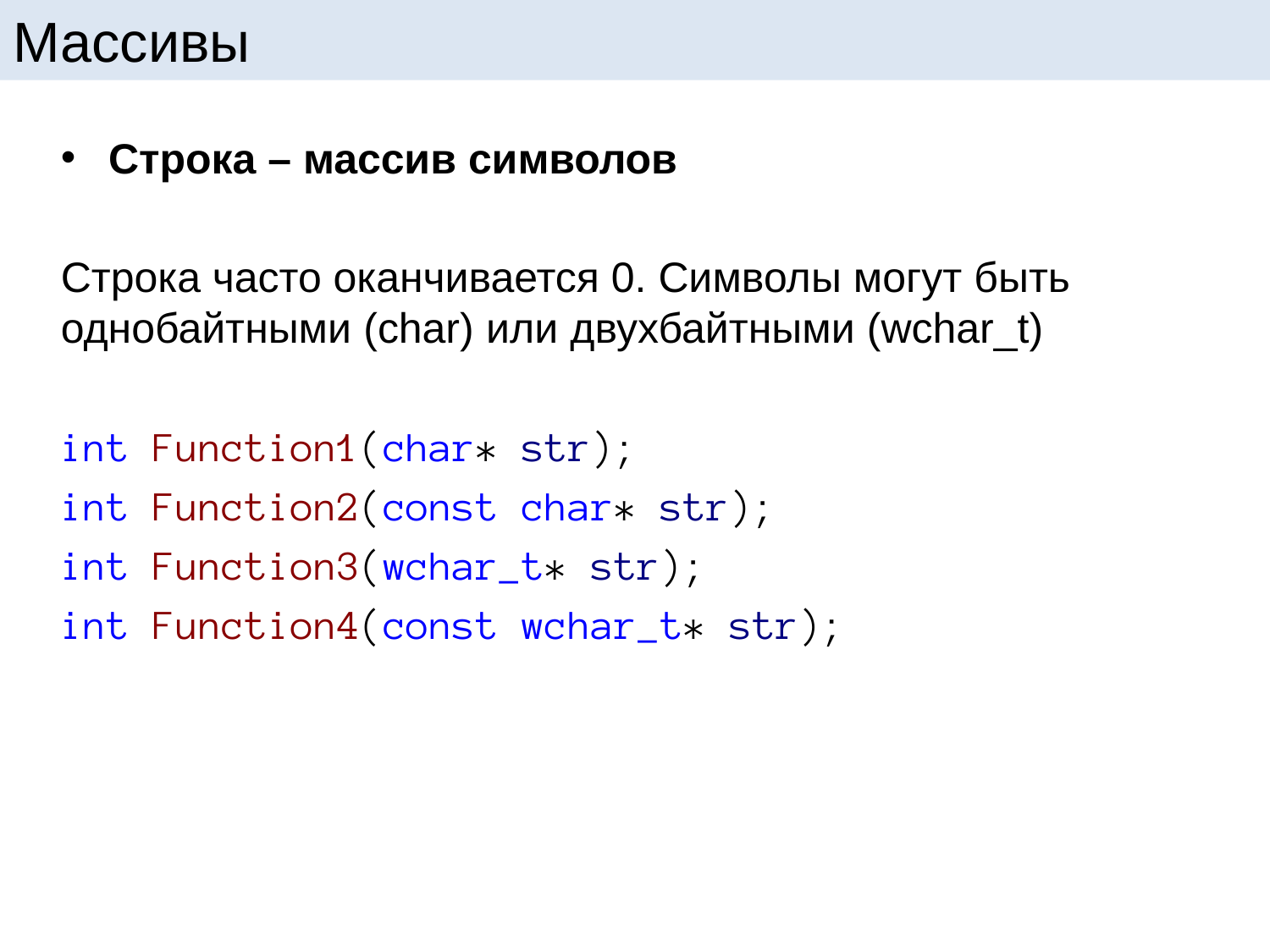

# Массивы
Строка – массив символов

Строка часто оканчивается 0. Символы могут быть однобайтными (char) или двухбайтными (wchar_t)

int Function1(char* str);
int Function2(const char* str);
int Function3(wchar_t* str);
int Function4(const wchar_t* str);